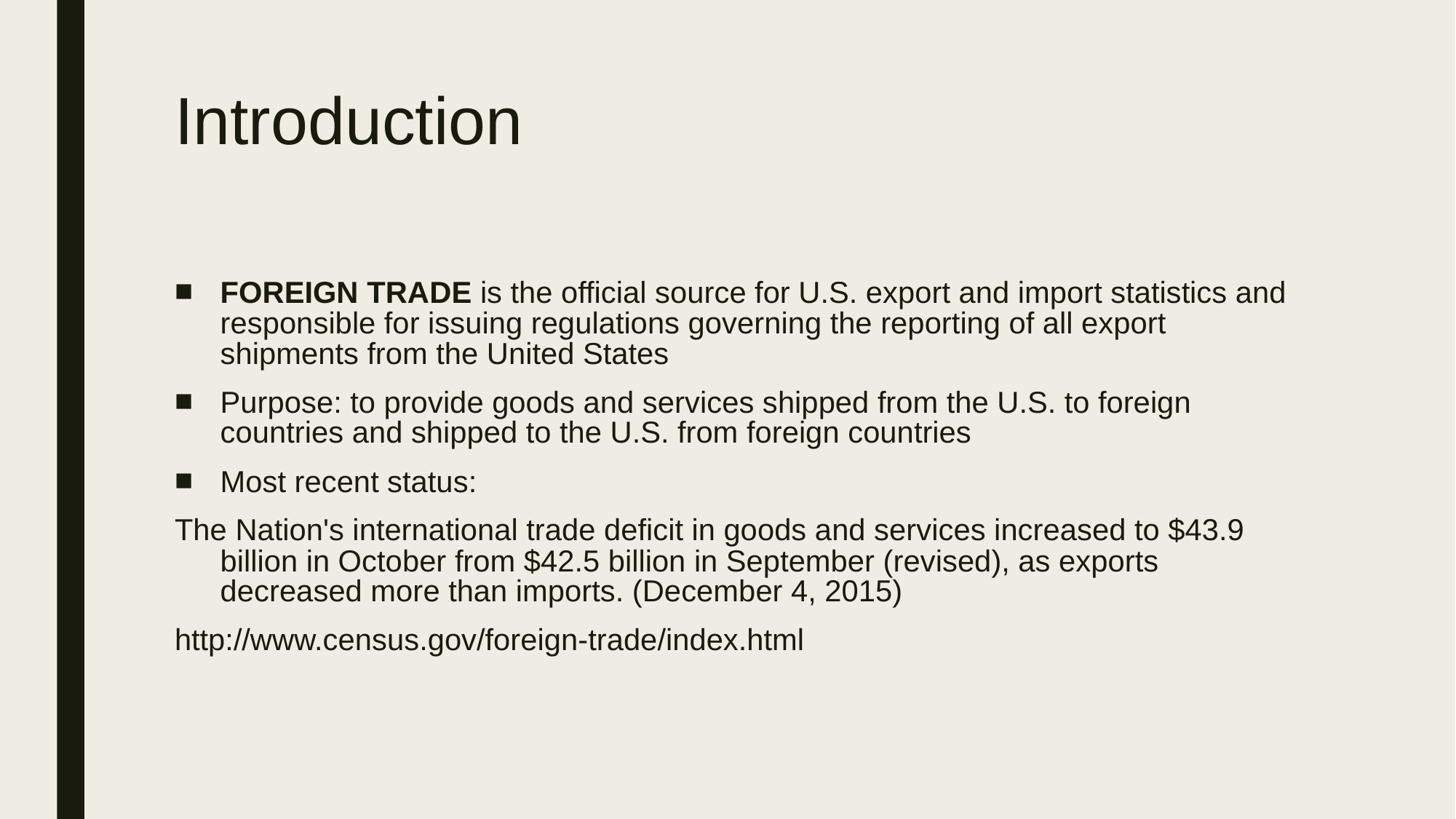

# Introduction
FOREIGN TRADE is the official source for U.S. export and import statistics and responsible for issuing regulations governing the reporting of all export shipments from the United States
Purpose: to provide goods and services shipped from the U.S. to foreign countries and shipped to the U.S. from foreign countries
Most recent status:
The Nation's international trade deficit in goods and services increased to $43.9 billion in October from $42.5 billion in September (revised), as exports decreased more than imports. (December 4, 2015)
http://www.census.gov/foreign-trade/index.html